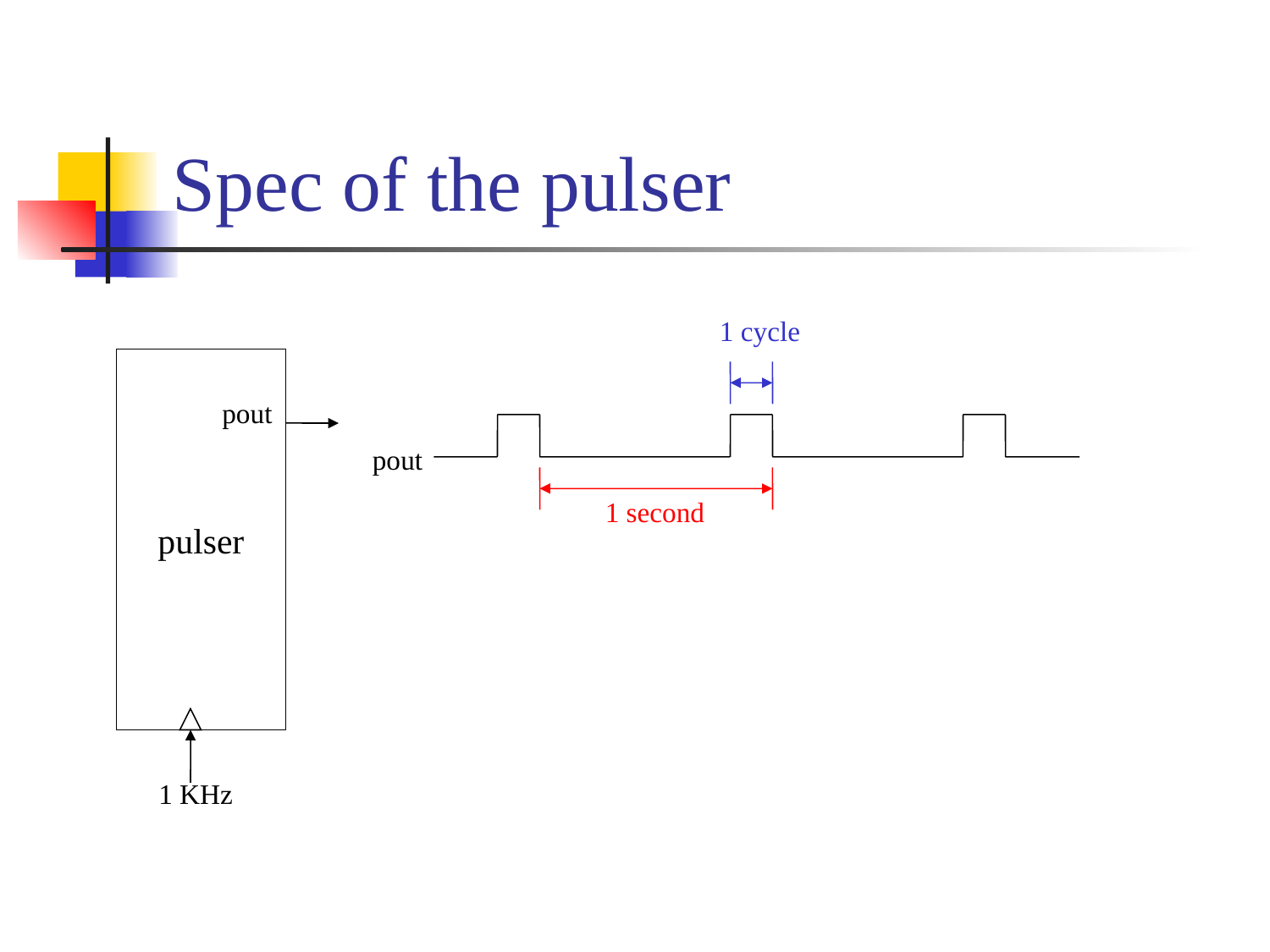

# Spec of the pulser
1 cycle

pout

1 second
pulser
pout

1 KHz